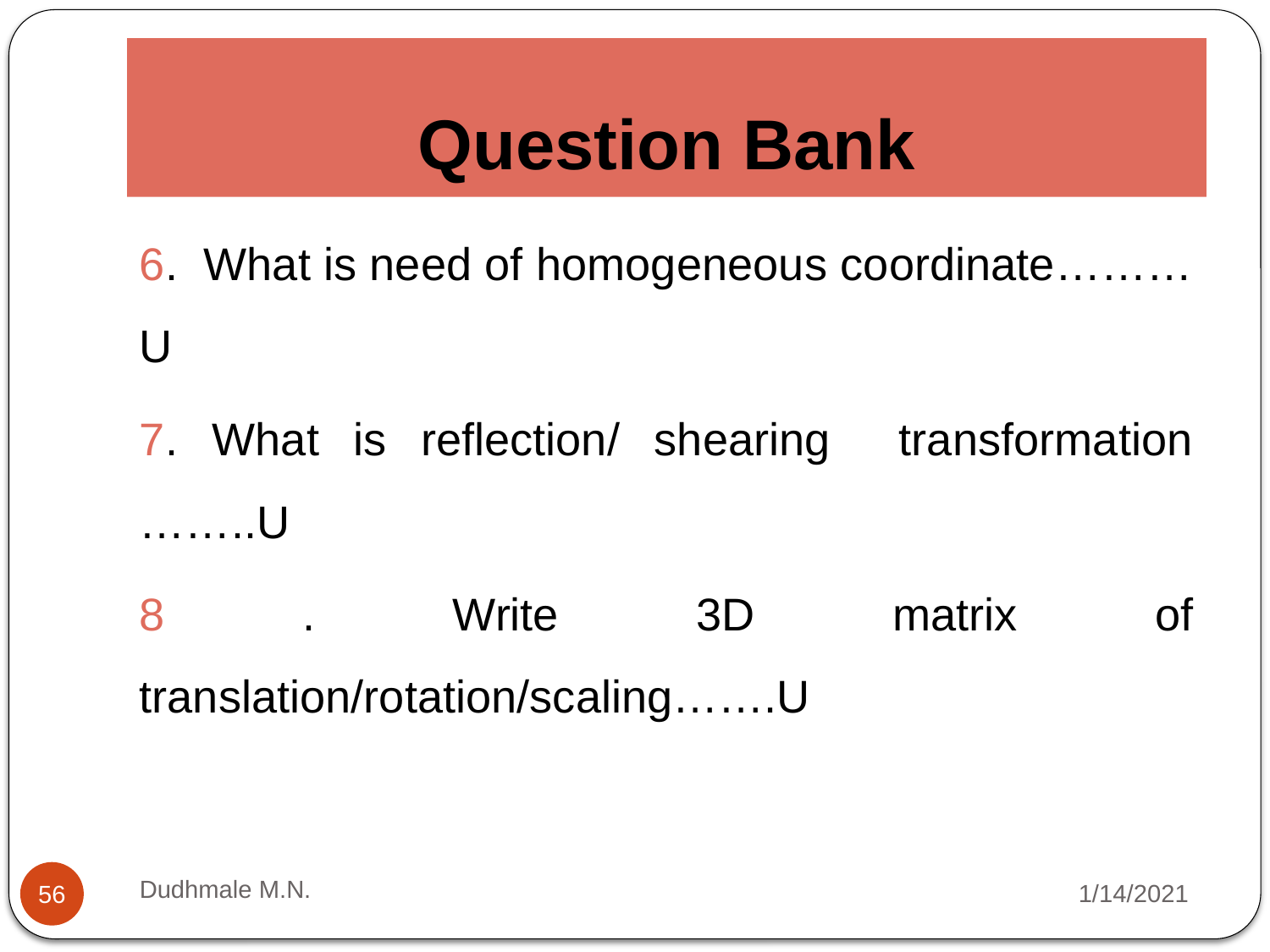

# Question Bank
6.  What is need of homogeneous coordinate………U
7. What is reflection/ shearing  transformation ……..U
8 . Write 3D matrix of translation/rotation/scaling…….U

Dudhmale M.N.
1/14/2021
56